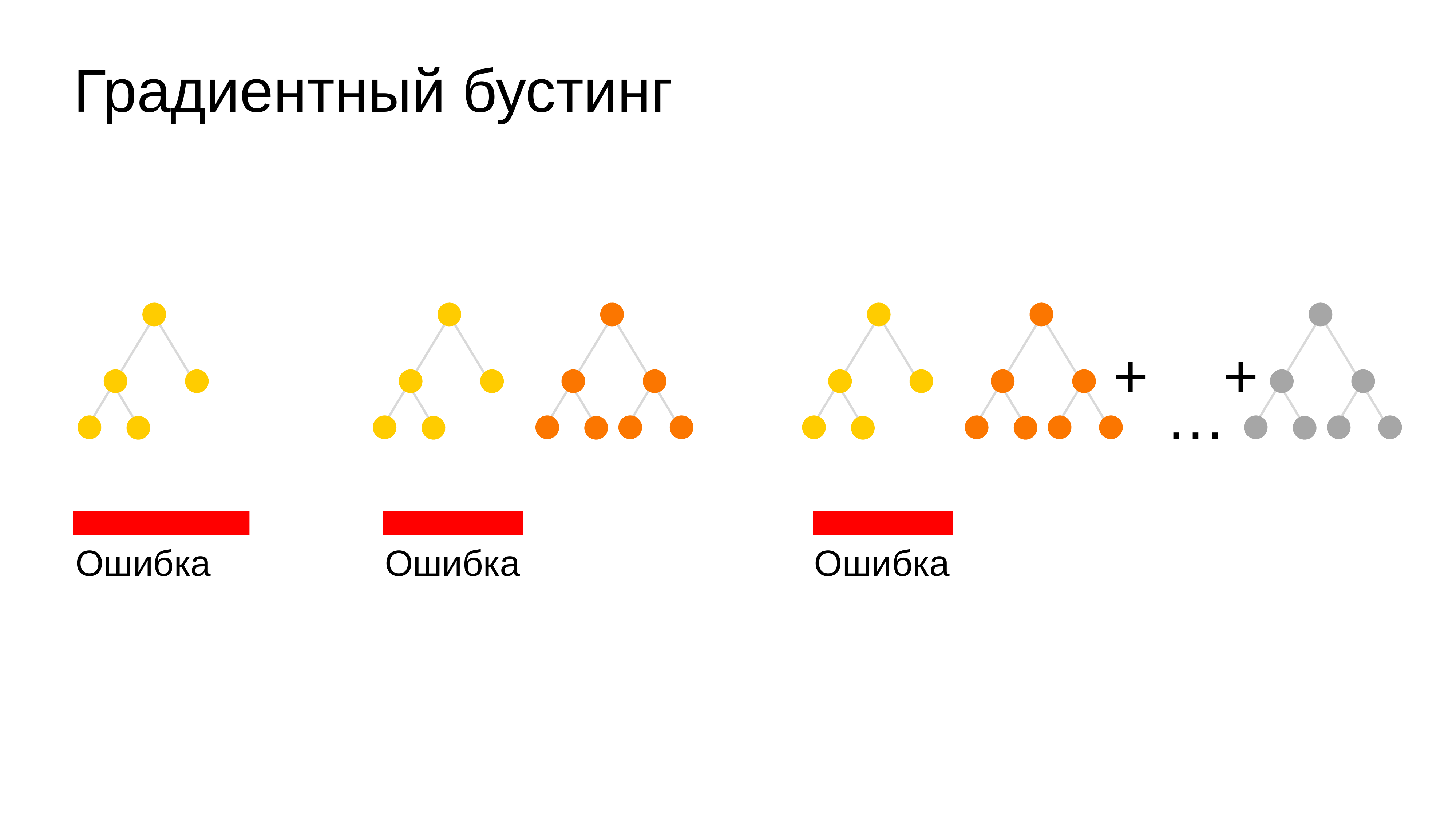

# Градиентный бустинг

+
+
+
+
…

Ошибка
Ошибка
Ошибка